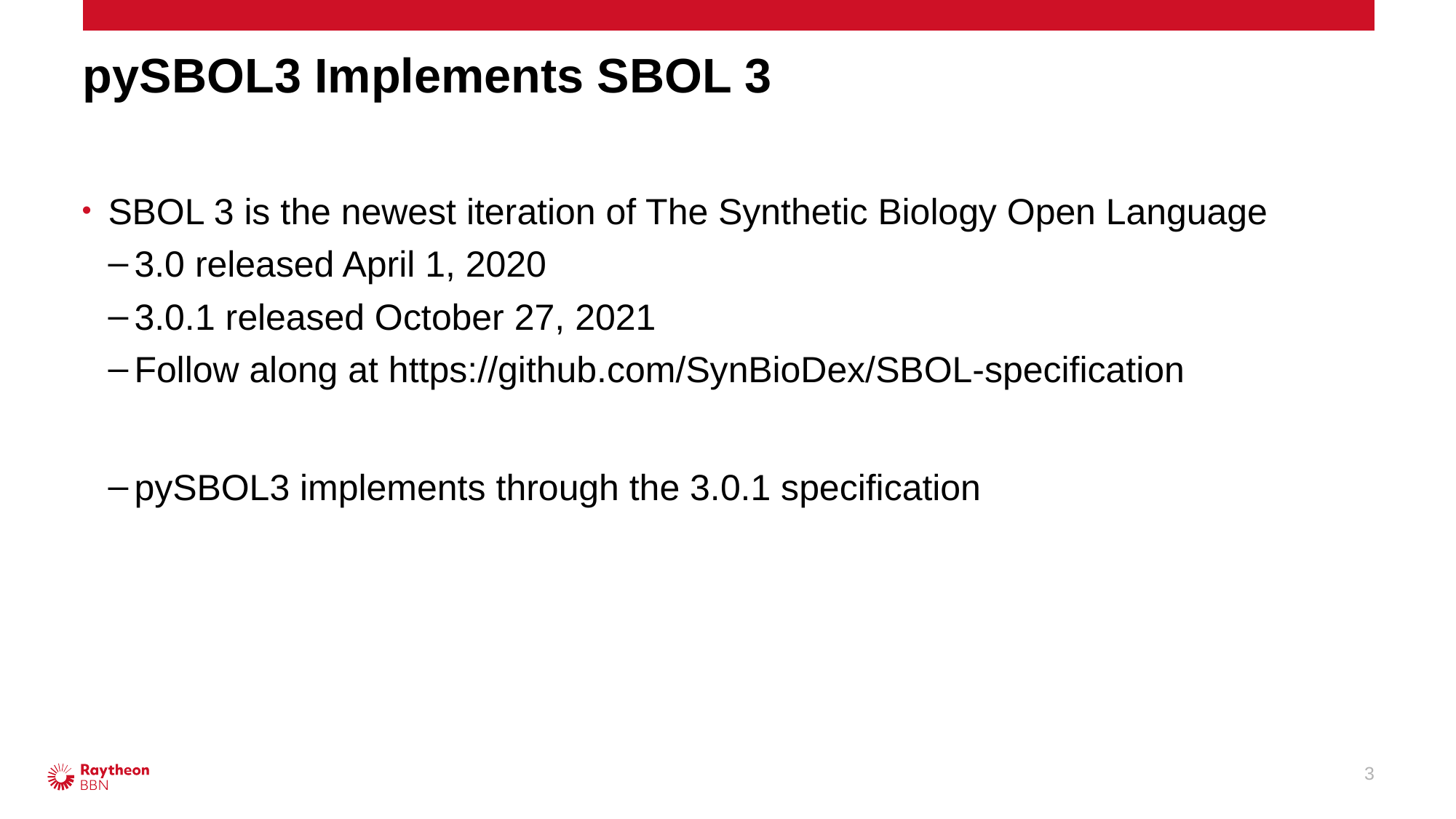

# pySBOL3 Implements SBOL 3
SBOL 3 is the newest iteration of The Synthetic Biology Open Language
3.0 released April 1, 2020
3.0.1 released October 27, 2021
Follow along at https://github.com/SynBioDex/SBOL-specification

pySBOL3 implements through the 3.0.1 specification

3